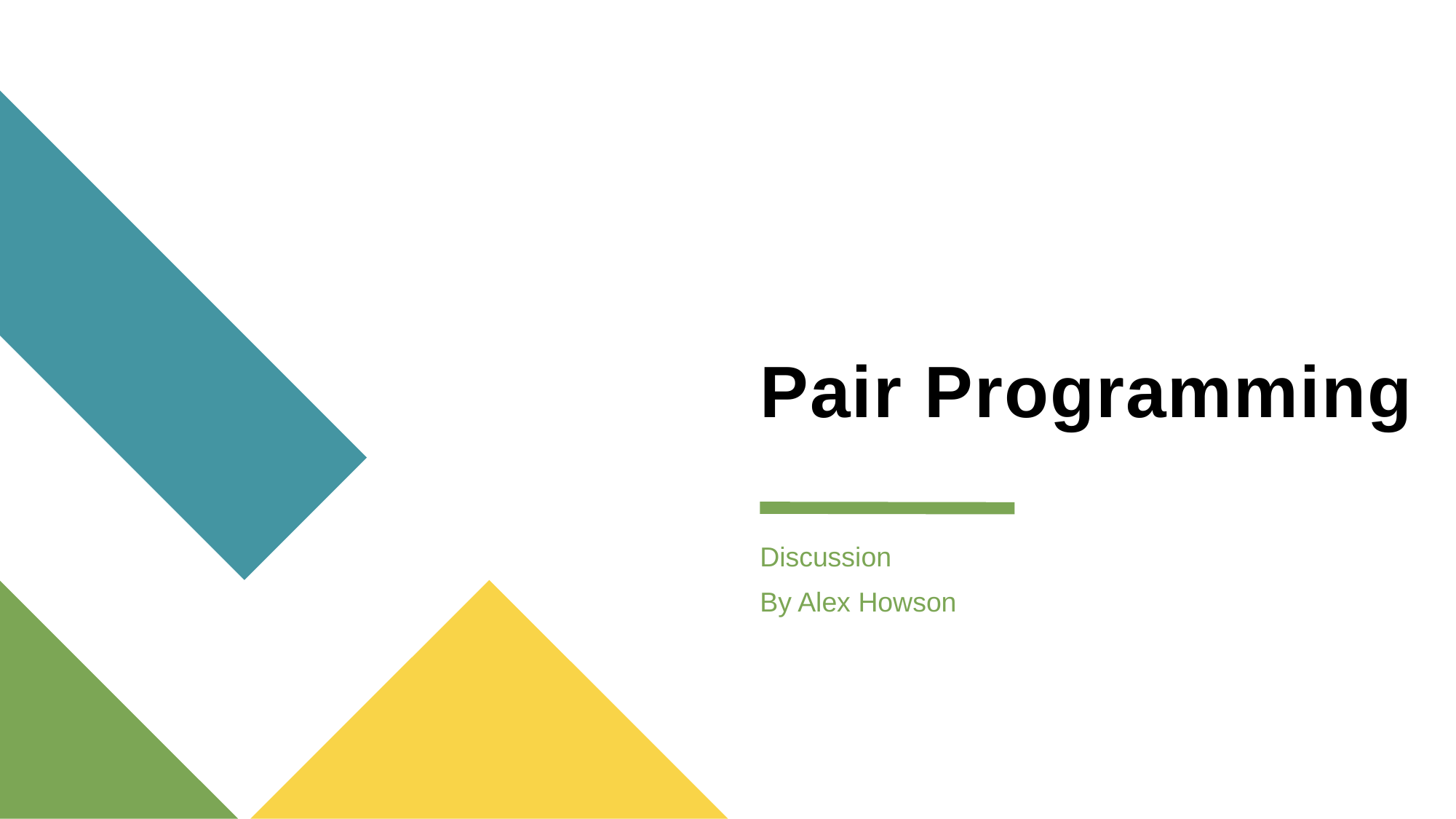

# Pair Programming
Discussion
By Alex Howson